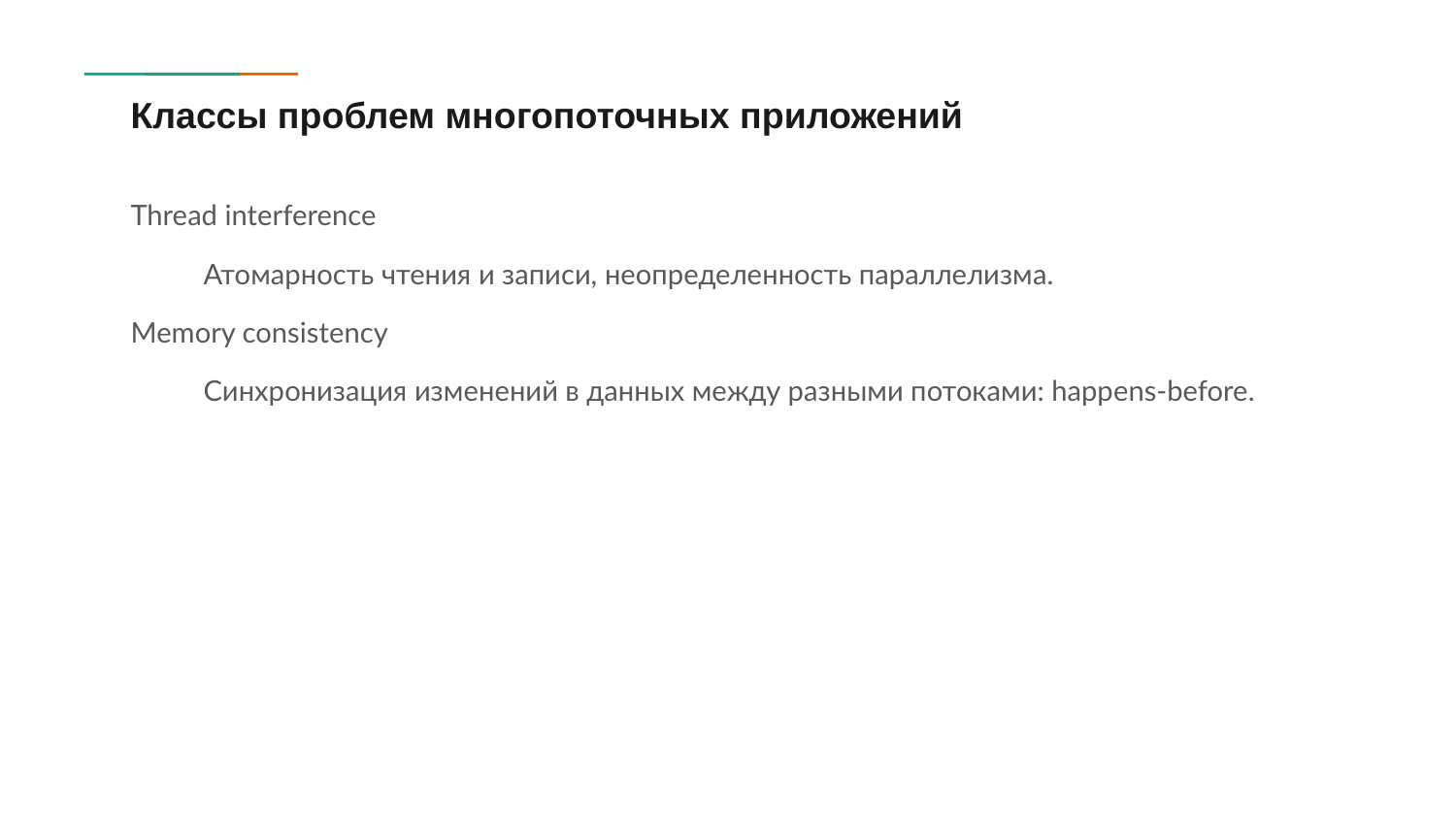

# Классы проблем многопоточных приложений
Thread interference
Атомарность чтения и записи, неопределенность параллелизма.
Memory consistency
Синхронизация изменений в данных между разными потоками: happens-before.